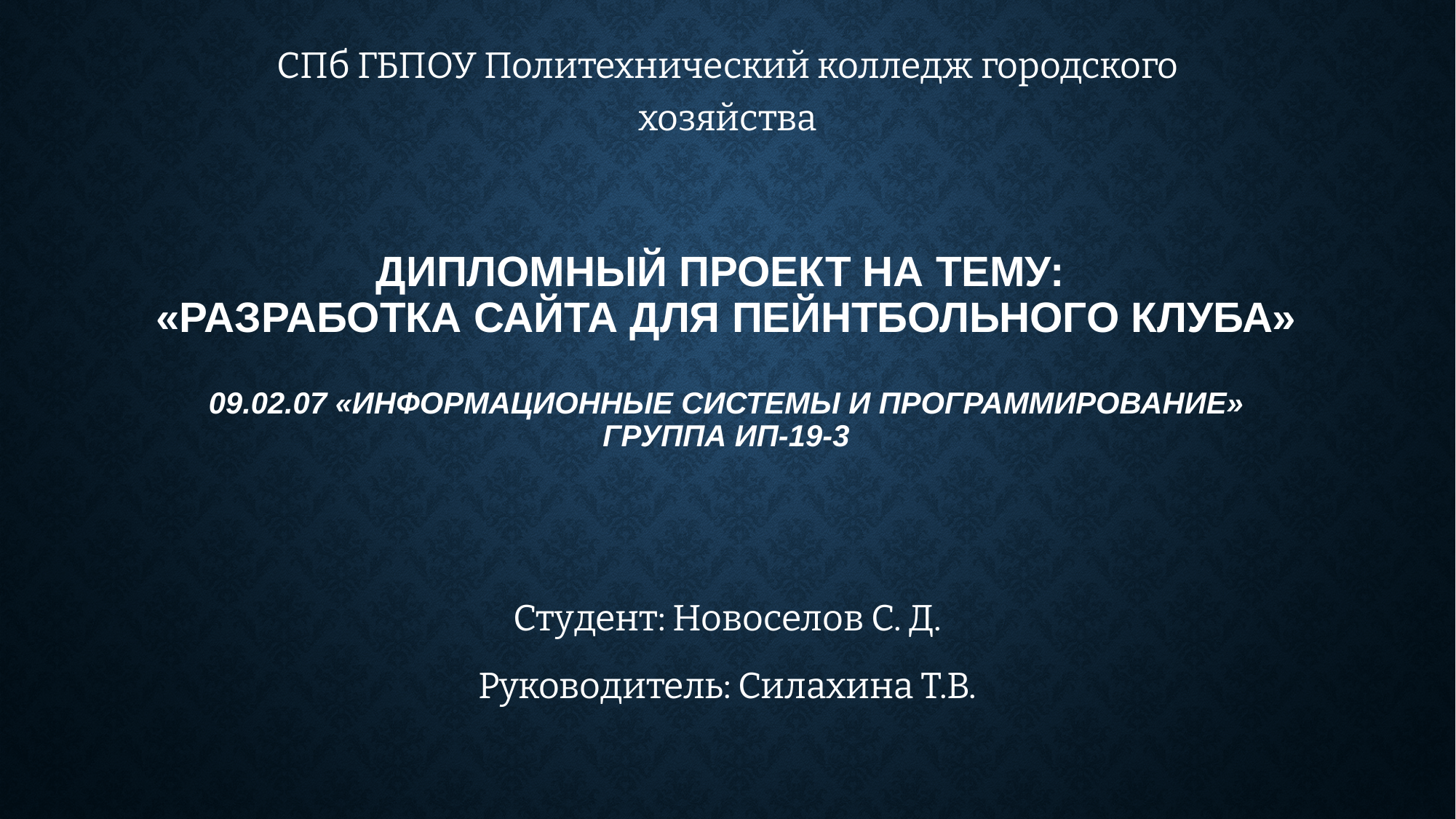

СПб ГБПОУ Политехнический колледж городского хозяйства
# Дипломный проект на тему: «Разработка сайта для пейнтбольного клуба» 09.02.07 «Информационные системы и программирование» группа ИП-19-3
Студент: Новоселов С. Д.
Руководитель: Силахина Т.В.